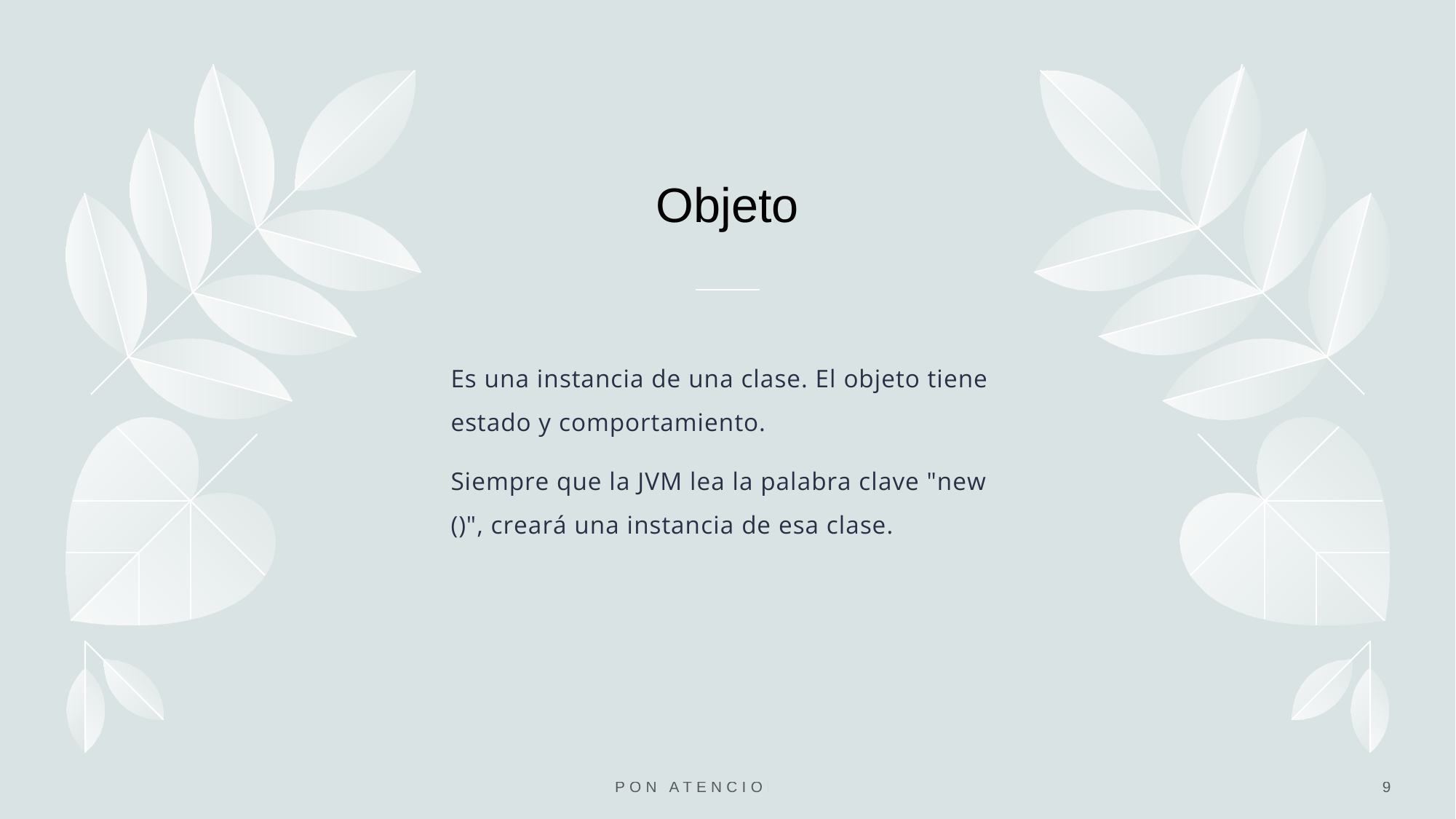

# Objeto
Es una instancia de una clase. El objeto tiene estado y comportamiento.
Siempre que la JVM lea la palabra clave "new ()", creará una instancia de esa clase.

PON ATENCION JEJE
9